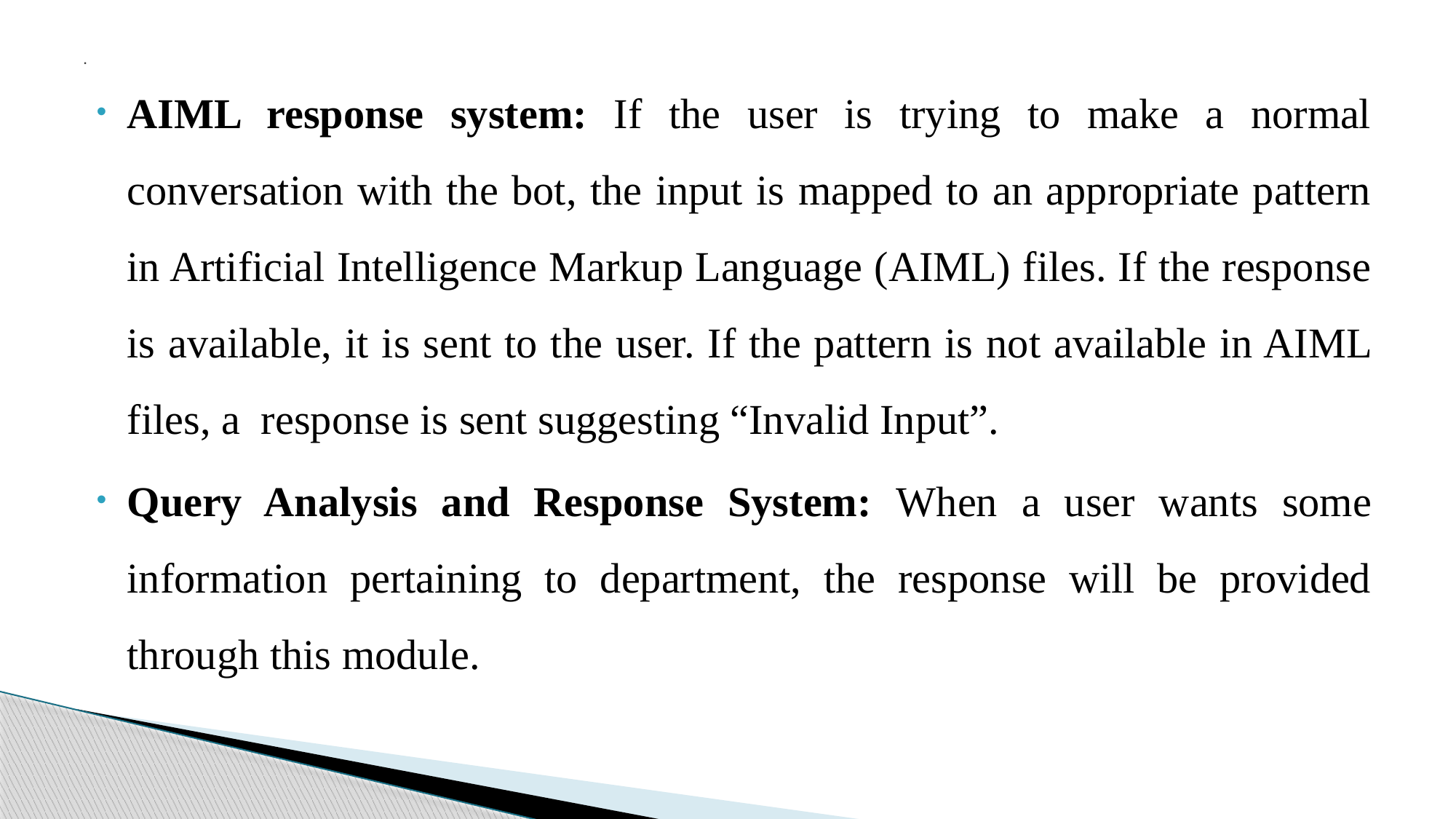

# .
AIML response system: If the user is trying to make a normal conversation with the bot, the input is mapped to an appropriate pattern in Artificial Intelligence Markup Language (AIML) files. If the response is available, it is sent to the user. If the pattern is not available in AIML files, a  response is sent suggesting “Invalid Input”.
Query Analysis and Response System: When a user wants some information pertaining to department, the response will be provided through this module.